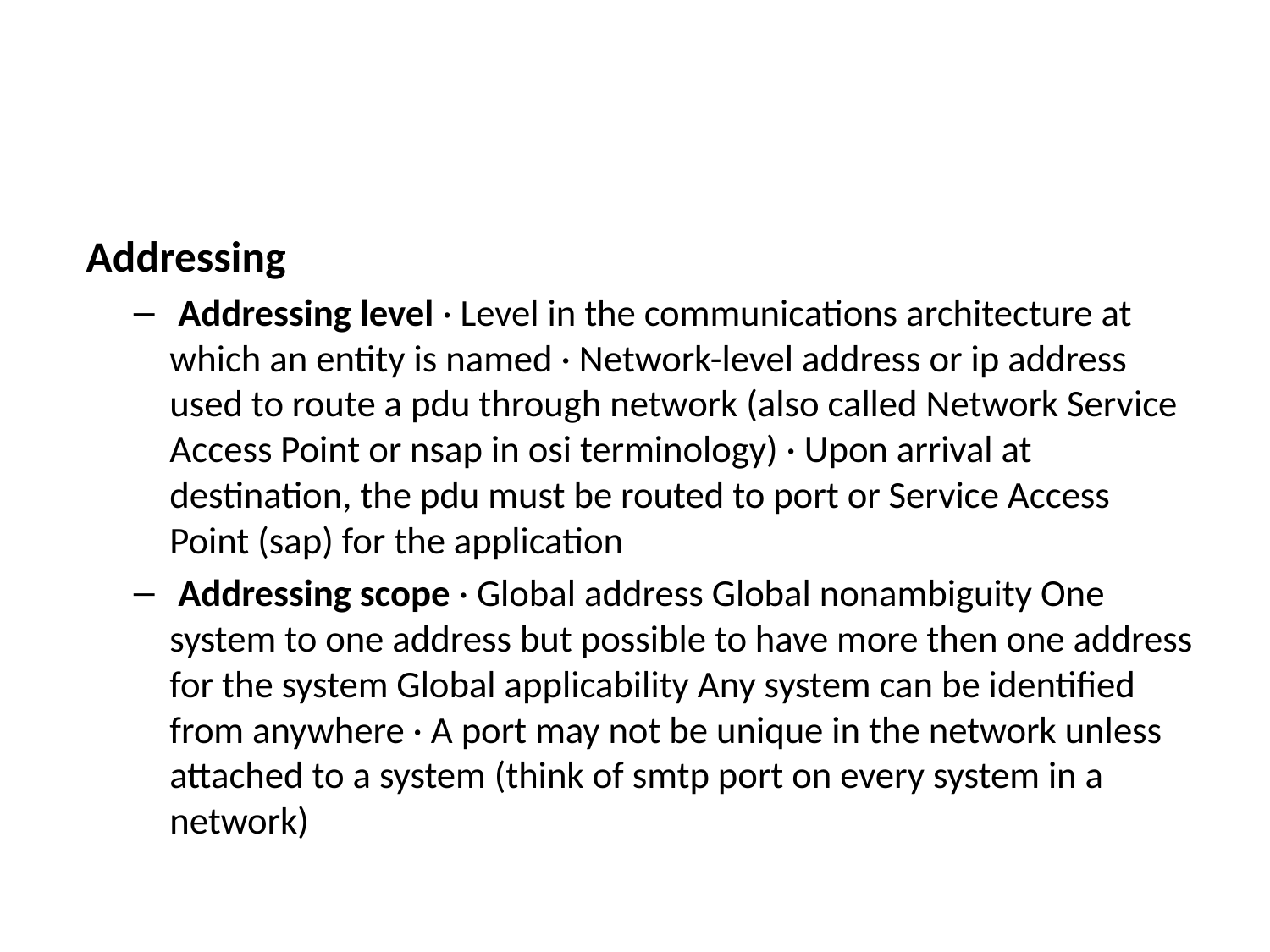

#
 Addressing
 Addressing level · Level in the communications architecture at which an entity is named · Network-level address or ip address used to route a pdu through network (also called Network Service Access Point or nsap in osi terminology) · Upon arrival at destination, the pdu must be routed to port or Service Access Point (sap) for the application
 Addressing scope · Global address Global nonambiguity One system to one address but possible to have more then one address for the system Global applicability Any system can be identified from anywhere · A port may not be unique in the network unless attached to a system (think of smtp port on every system in a network)